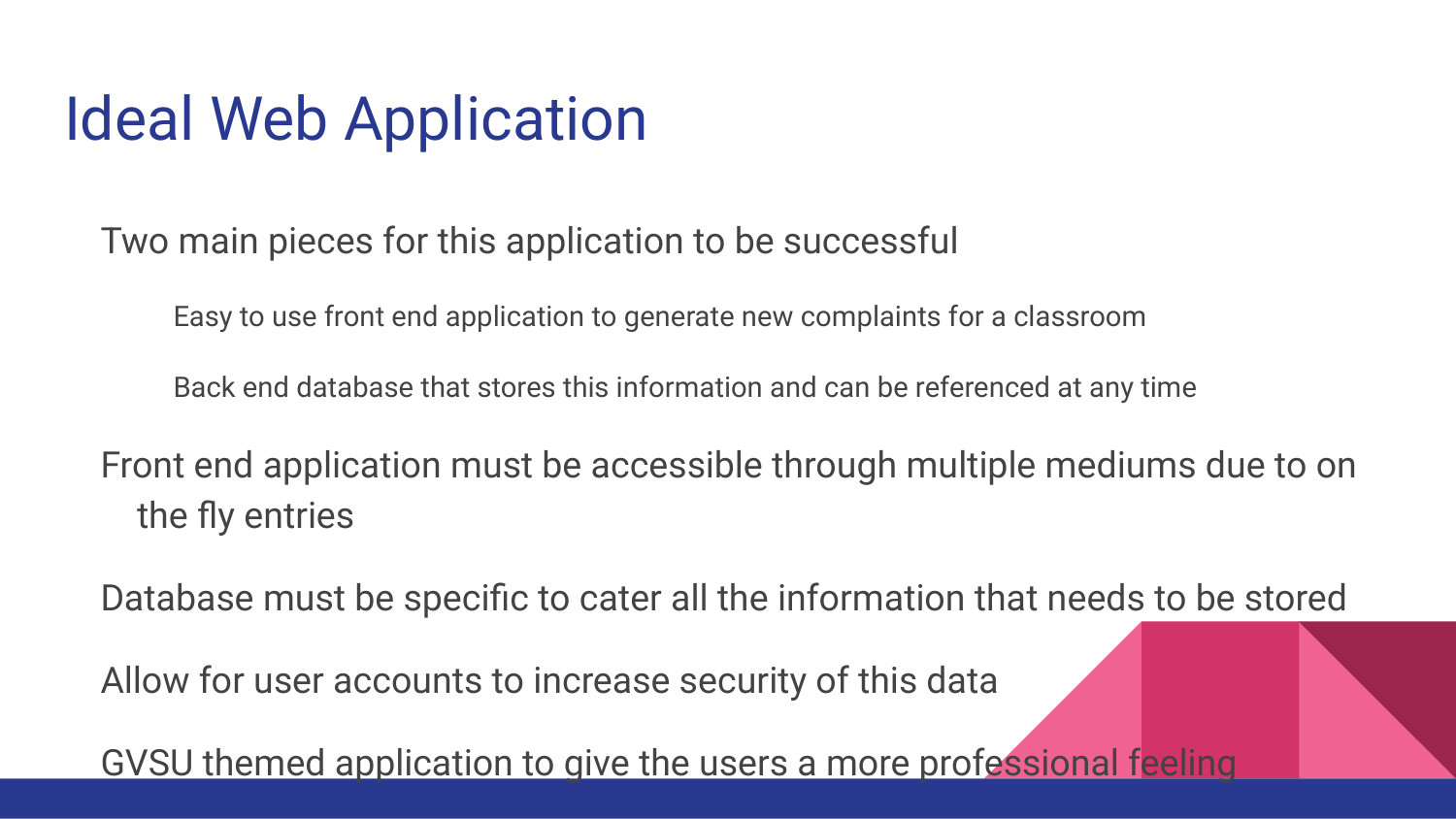

# Ideal Web Application
Two main pieces for this application to be successful
Easy to use front end application to generate new complaints for a classroom
Back end database that stores this information and can be referenced at any time
Front end application must be accessible through multiple mediums due to on the fly entries
Database must be specific to cater all the information that needs to be stored
Allow for user accounts to increase security of this data
GVSU themed application to give the users a more professional feeling